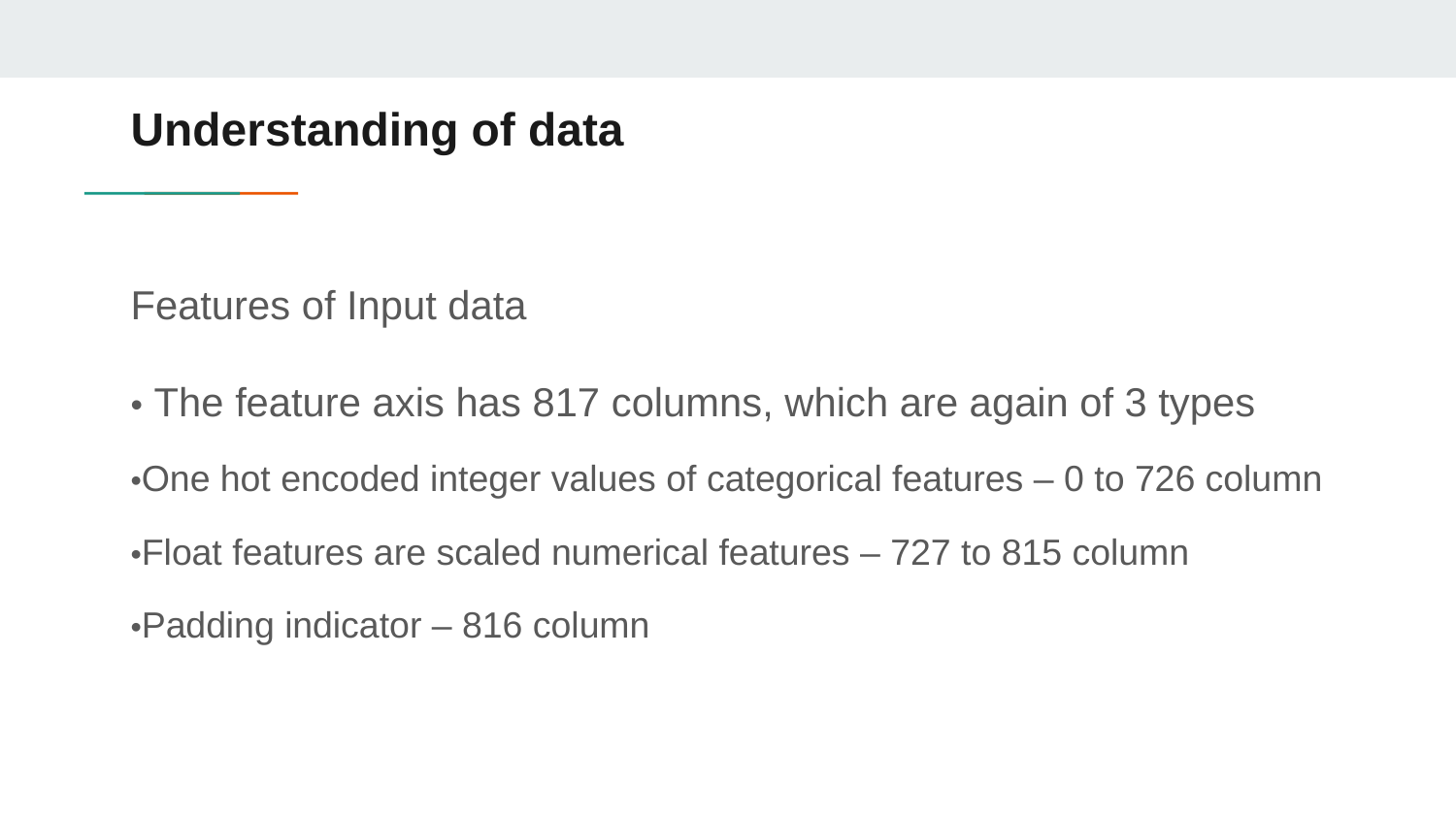

# Understanding of data
Features of Input data
• The feature axis has 817 columns, which are again of 3 types
•One hot encoded integer values of categorical features – 0 to 726 column
•Float features are scaled numerical features – 727 to 815 column
•Padding indicator – 816 column